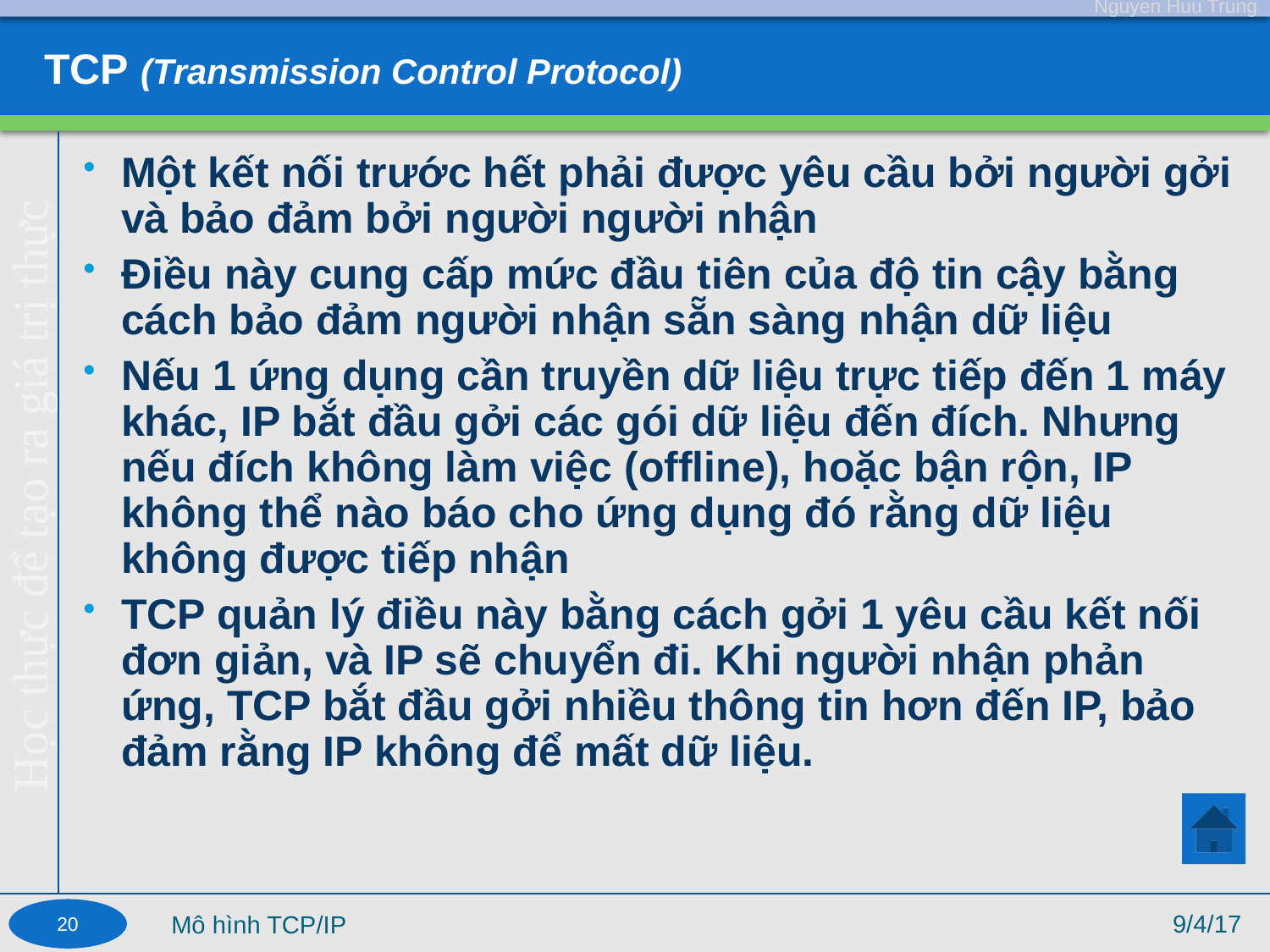

# TCP (Transmission Control Protocol)
Một kết nối trước hết phải được yêu cầu bởi người gởi và bảo đảm bởi người người nhận
Điều này cung cấp mức đầu tiên của độ tin cậy bằng cách bảo đảm người nhận sẵn sàng nhận dữ liệu
Nếu 1 ứng dụng cần truyền dữ liệu trực tiếp đến 1 máy khác, IP bắt đầu gởi các gói dữ liệu đến đích. Nhưng nếu đích không làm việc (offline), hoặc bận rộn, IP không thể nào báo cho ứng dụng đó rằng dữ liệu không được tiếp nhận
TCP quản lý điều này bằng cách gởi 1 yêu cầu kết nối đơn giản, và IP sẽ chuyển đi. Khi người nhận phản ứng, TCP bắt đầu gởi nhiều thông tin hơn đến IP, bảo đảm rằng IP không để mất dữ liệu.

20
9/4/17
Mô hình TCP/IP